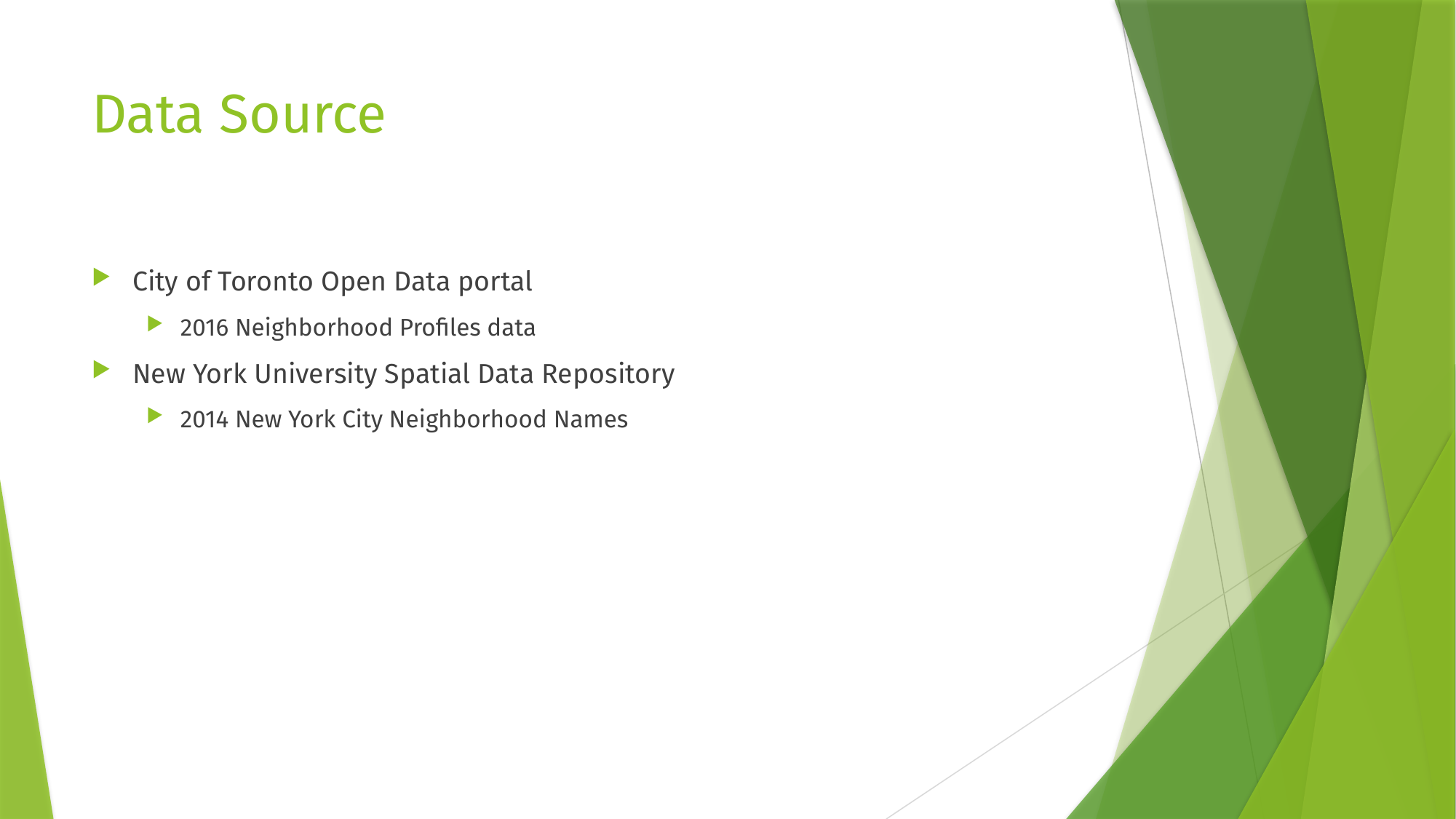

# Data Source
City of Toronto Open Data portal
2016 Neighborhood Profiles data
New York University Spatial Data Repository
2014 New York City Neighborhood Names